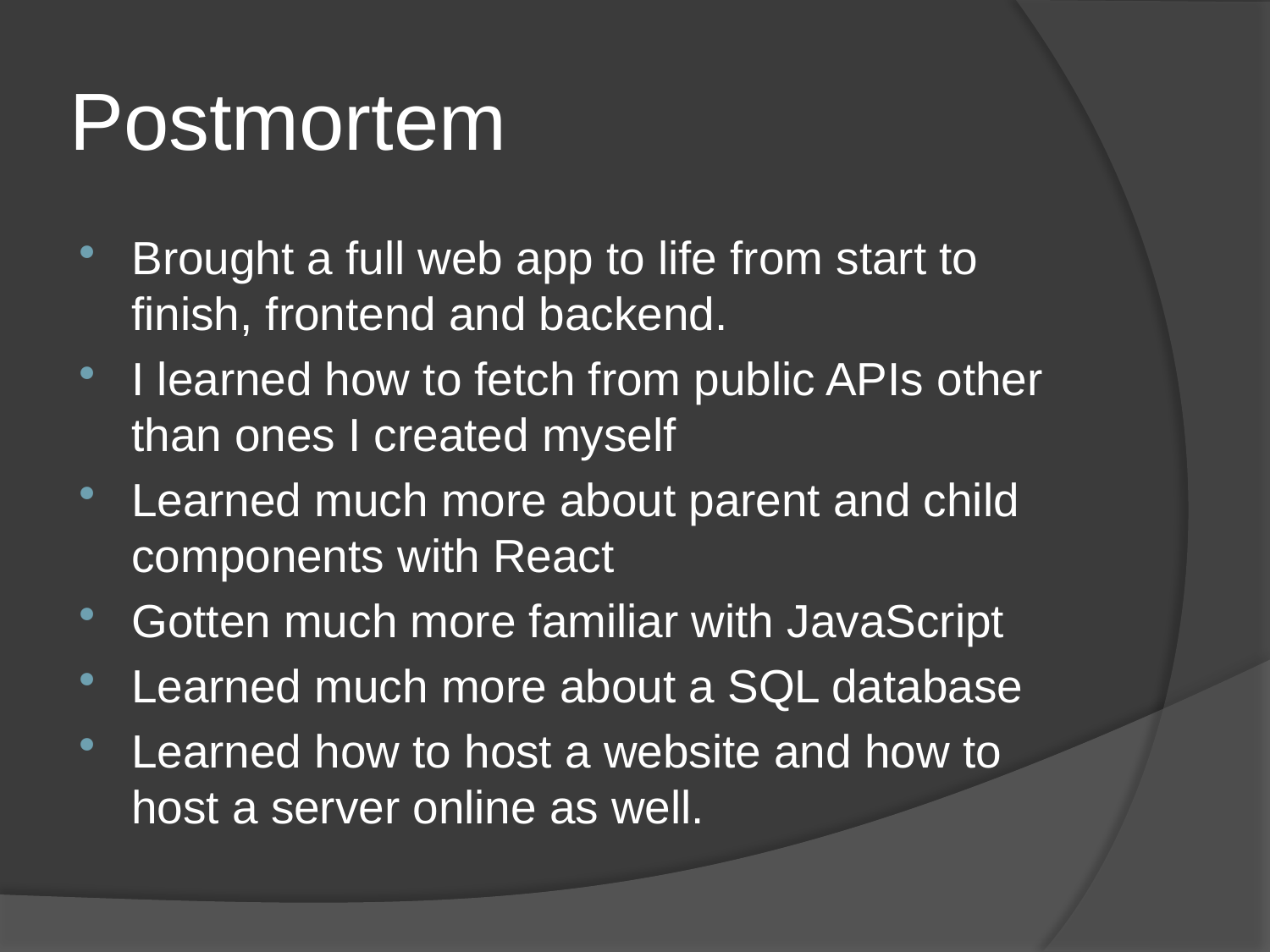

# Postmortem
Brought a full web app to life from start to finish, frontend and backend.
I learned how to fetch from public APIs other than ones I created myself
Learned much more about parent and child components with React
Gotten much more familiar with JavaScript
Learned much more about a SQL database
Learned how to host a website and how to host a server online as well.